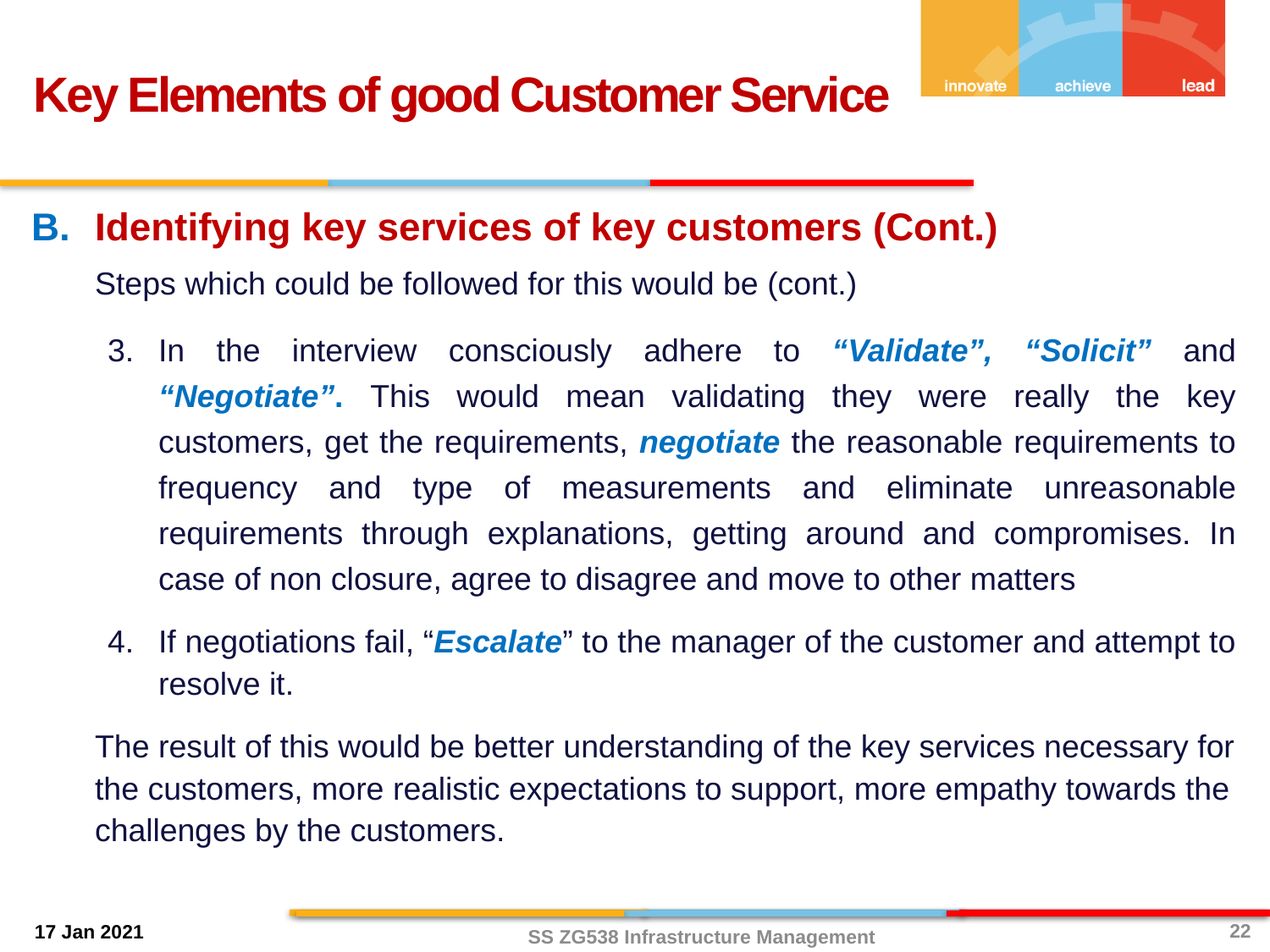

Key Elements of good Customer Service

Identifying key services of key customers (Cont.)
Steps which could be followed for this would be (cont.)
In the interview consciously adhere to “Validate”, “Solicit” and “Negotiate”. This would mean validating they were really the key customers, get the requirements, negotiate the reasonable requirements to frequency and type of measurements and eliminate unreasonable requirements through explanations, getting around and compromises. In case of non closure, agree to disagree and move to other matters
If negotiations fail, “Escalate” to the manager of the customer and attempt to resolve it.
The result of this would be better understanding of the key services necessary for the customers, more realistic expectations to support, more empathy towards the challenges by the customers.
22
SS ZG538 Infrastructure Management